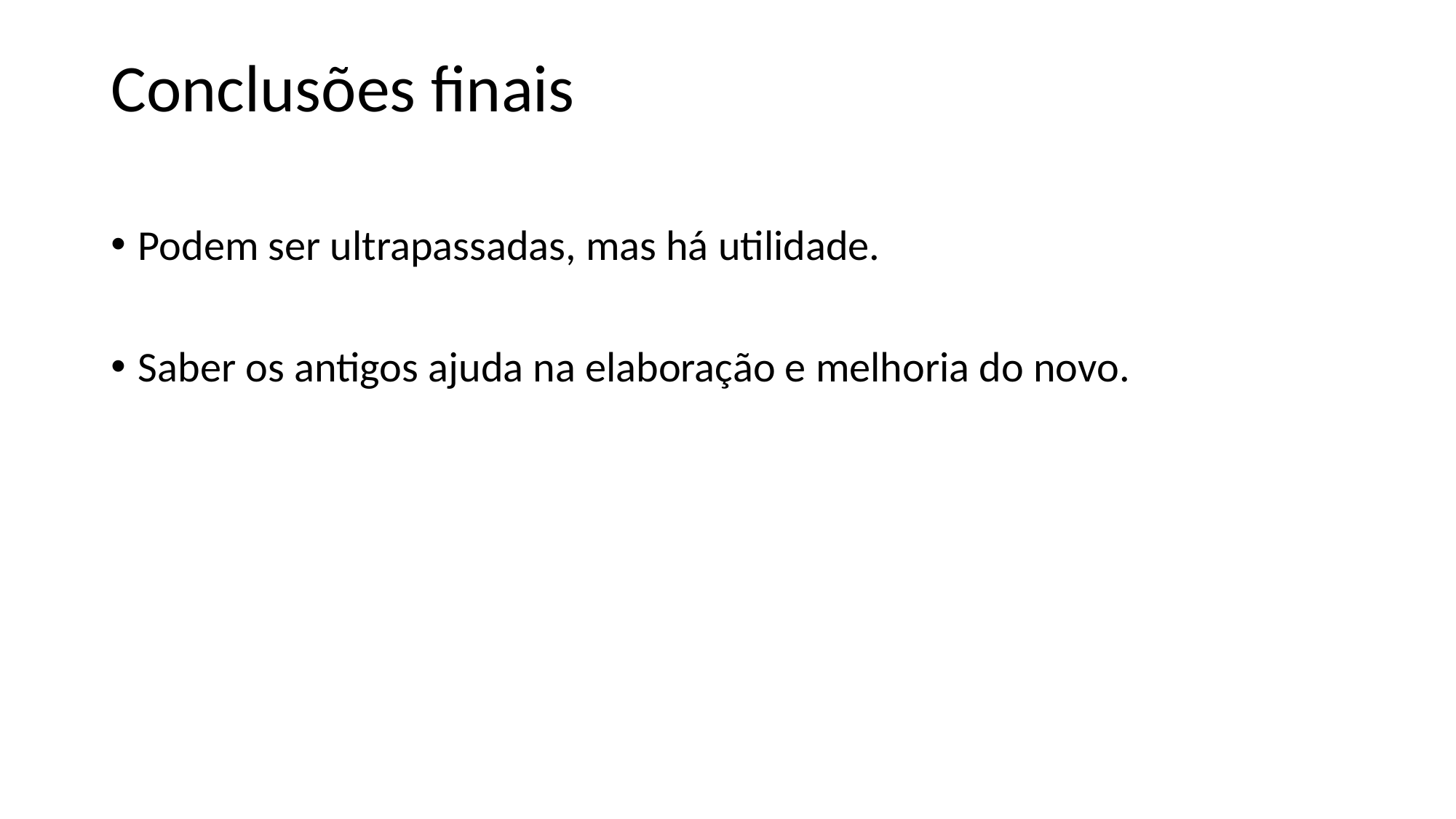

Conclusões finais
Podem ser ultrapassadas, mas há utilidade.

Saber os antigos ajuda na elaboração e melhoria do novo.